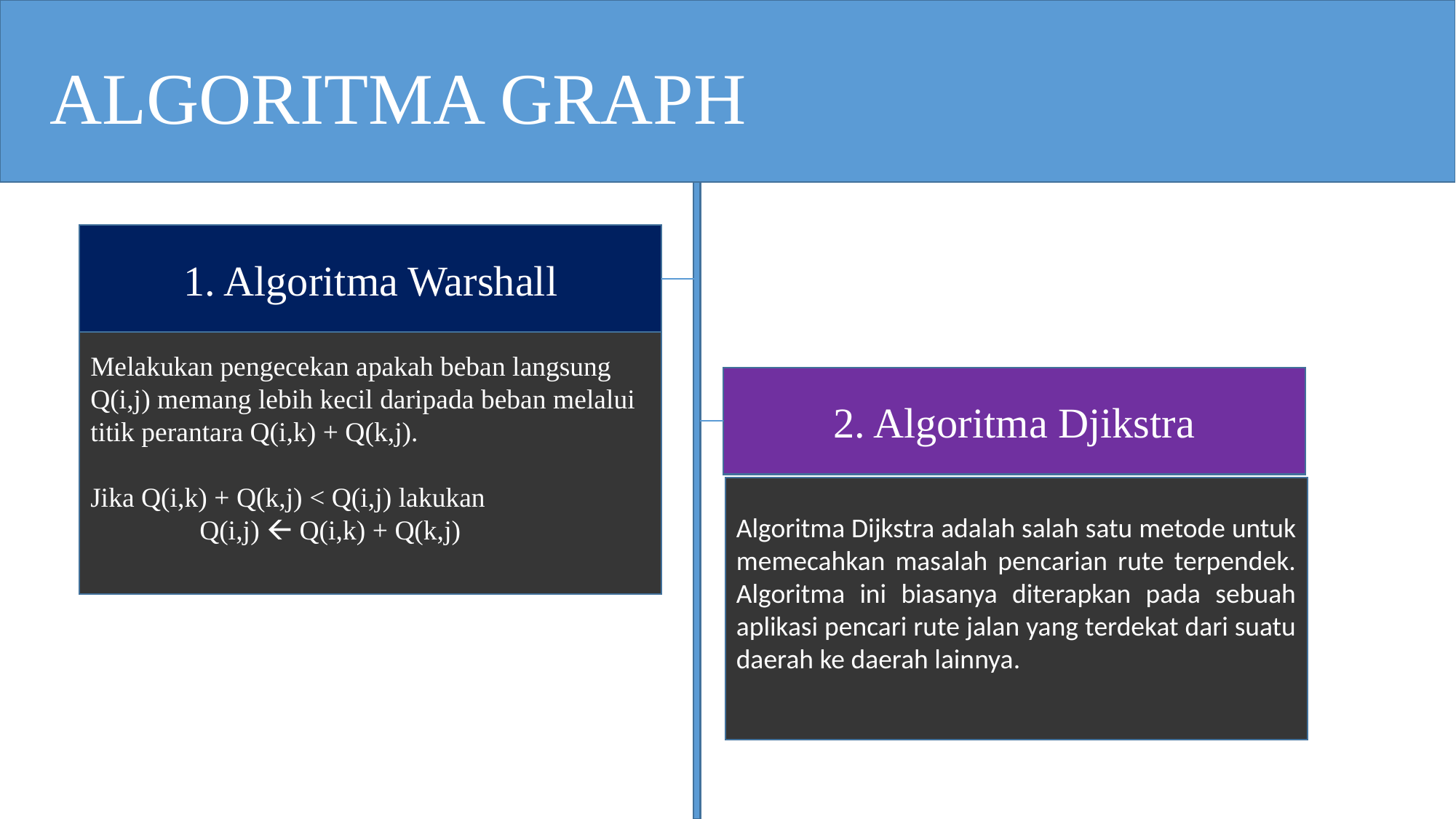

ALGORITMA GRAPH

1. Algoritma Warshall
Melakukan pengecekan apakah beban langsung Q(i,j) memang lebih kecil daripada beban melalui titik perantara Q(i,k) + Q(k,j).

Jika Q(i,k) + Q(k,j) < Q(i,j) lakukan
	Q(i,j) 🡨 Q(i,k) + Q(k,j)

2. Algoritma Djikstra
Algoritma Dijkstra adalah salah satu metode untuk memecahkan masalah pencarian rute terpendek. Algoritma ini biasanya diterapkan pada sebuah aplikasi pencari rute jalan yang terdekat dari suatu daerah ke daerah lainnya.